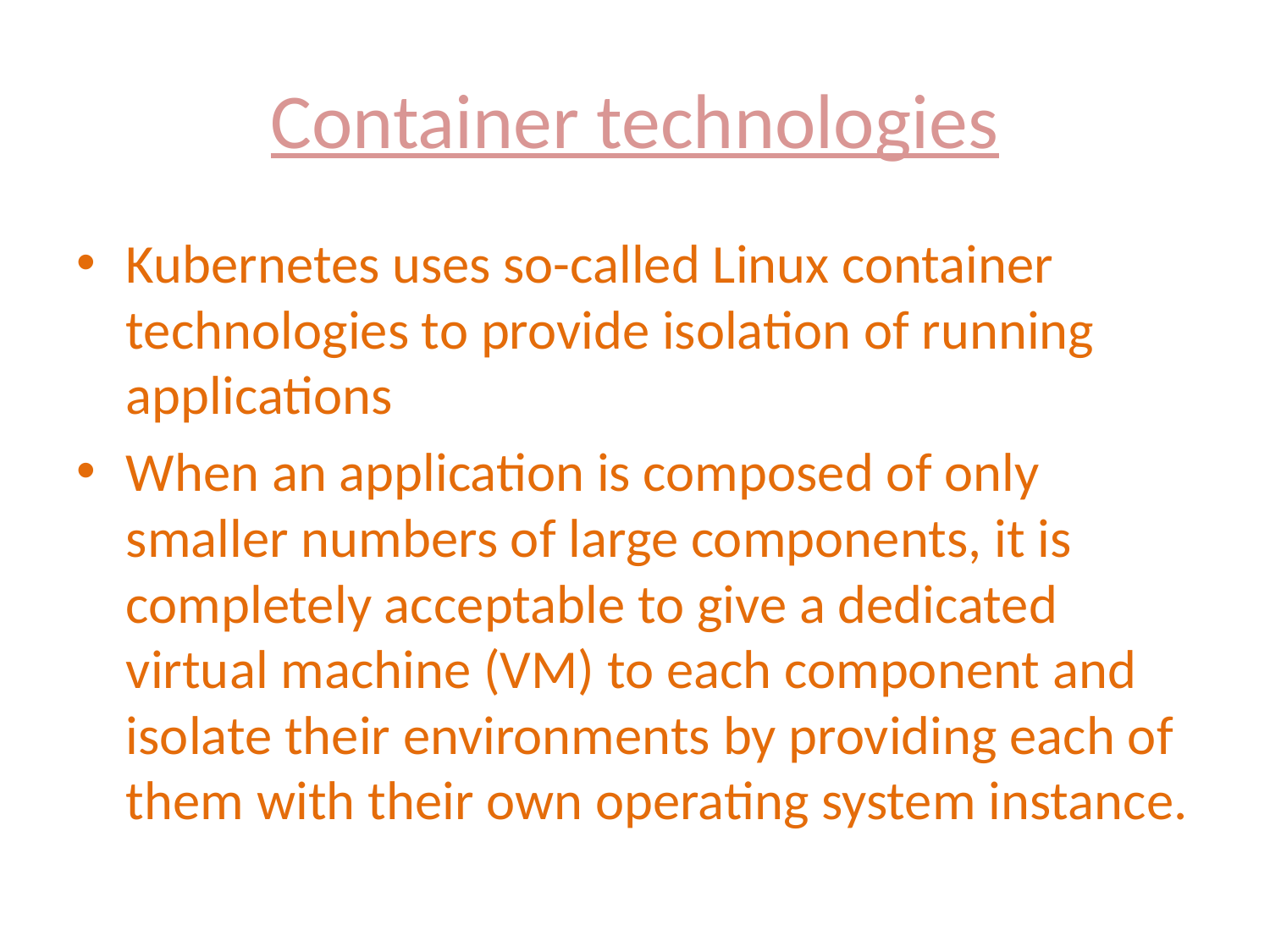

# Container technologies
Kubernetes uses so-called Linux container technologies to provide isolation of running applications
When an application is composed of only smaller numbers of large components, it is completely acceptable to give a dedicated virtual machine (VM) to each component and isolate their environments by providing each of them with their own operating system instance.